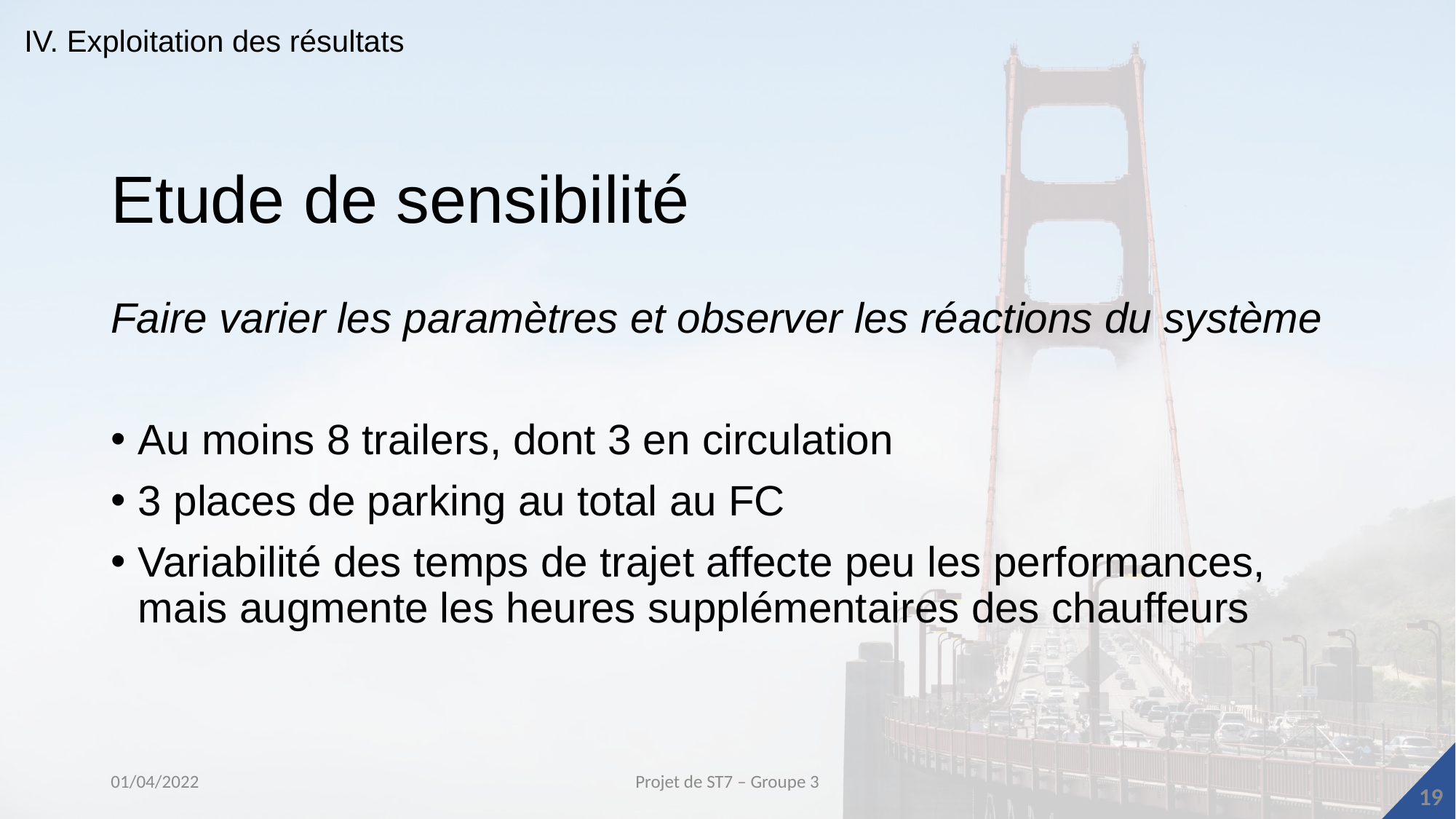

IV. Exploitation des résultats
# Etude de sensibilité
Faire varier les paramètres et observer les réactions du système

Au moins 8 trailers, dont 3 en circulation
3 places de parking au total au FC
Variabilité des temps de trajet affecte peu les performances, mais augmente les heures supplémentaires des chauffeurs

01/04/2022
Projet de ST7 – Groupe 3
19